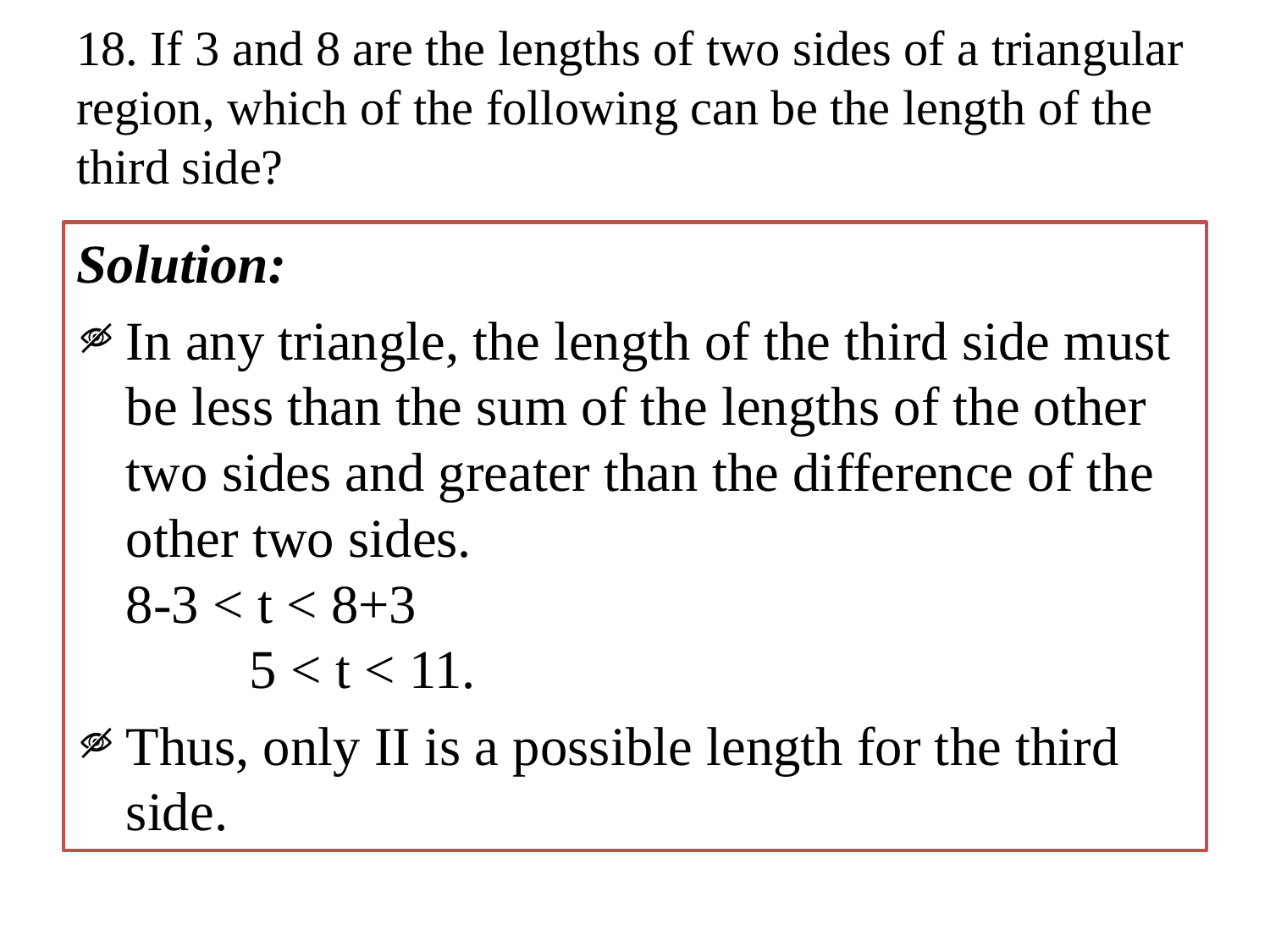

# 18. If 3 and 8 are the lengths of two sides of a triangular region, which of the following can be the length of the third side?
Solution:
In any triangle, the length of the third side must be less than the sum of the lengths of the other two sides and greater than the difference of the other two sides.
	8-3 < t < 8+3
         5 < t < 11.
Thus, only II is a possible length for the third side.